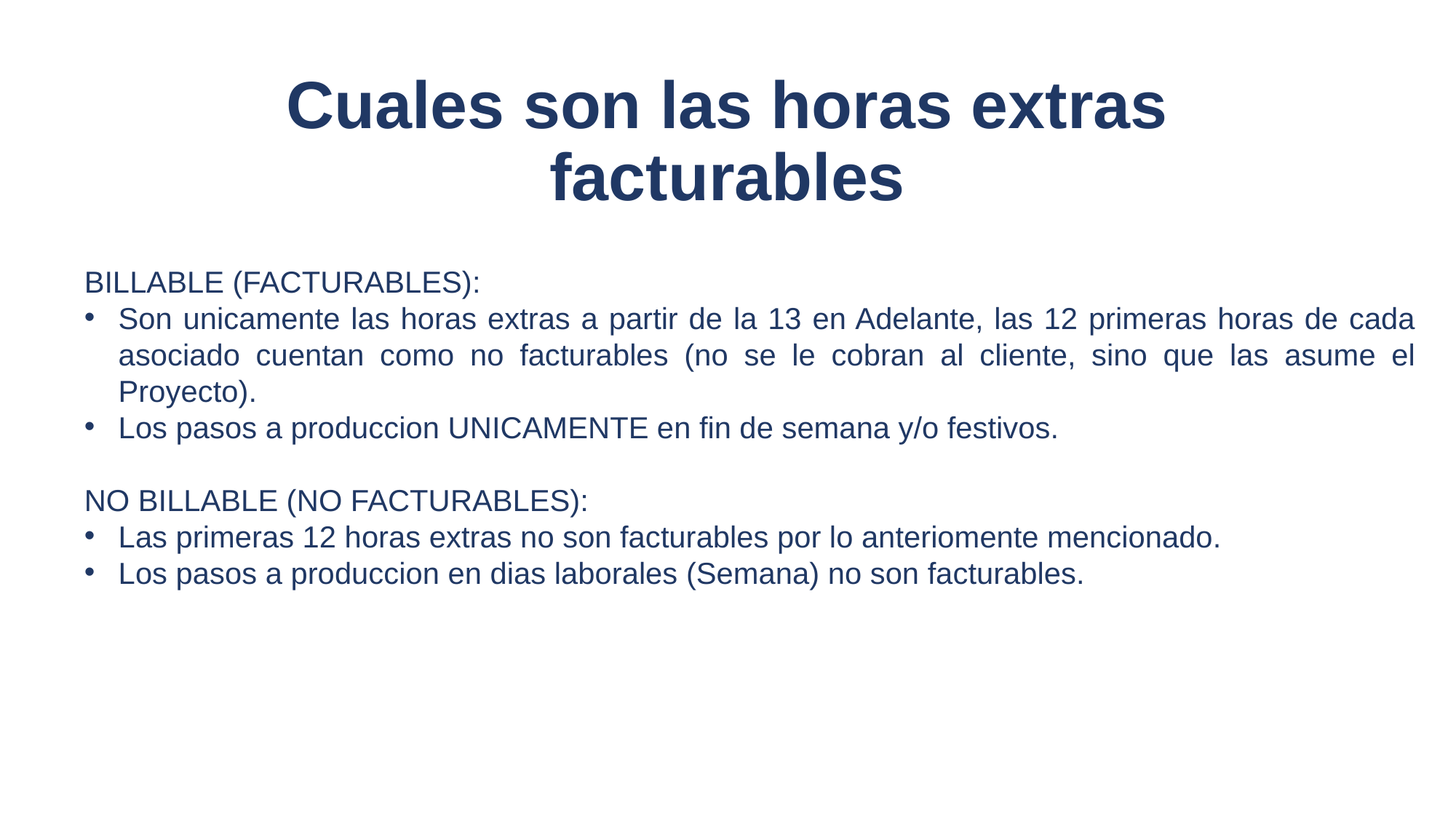

# Cuales son las horas extras facturables
BILLABLE (FACTURABLES):
Son unicamente las horas extras a partir de la 13 en Adelante, las 12 primeras horas de cada asociado cuentan como no facturables (no se le cobran al cliente, sino que las asume el Proyecto).
Los pasos a produccion UNICAMENTE en fin de semana y/o festivos.

NO BILLABLE (NO FACTURABLES):
Las primeras 12 horas extras no son facturables por lo anteriomente mencionado.
Los pasos a produccion en dias laborales (Semana) no son facturables.